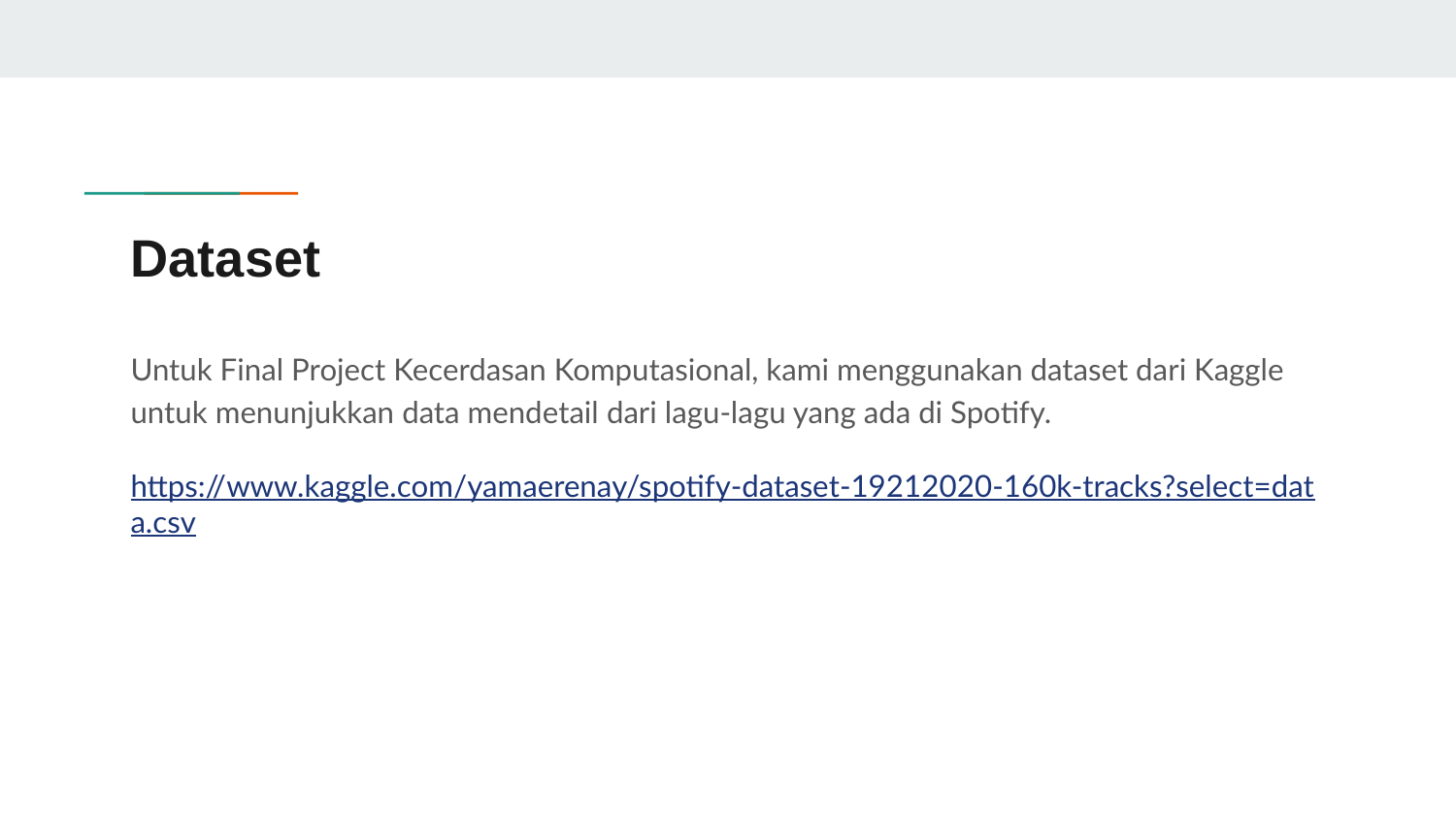

# Dataset
Untuk Final Project Kecerdasan Komputasional, kami menggunakan dataset dari Kaggle untuk menunjukkan data mendetail dari lagu-lagu yang ada di Spotify.
https://www.kaggle.com/yamaerenay/spotify-dataset-19212020-160k-tracks?select=data.csv